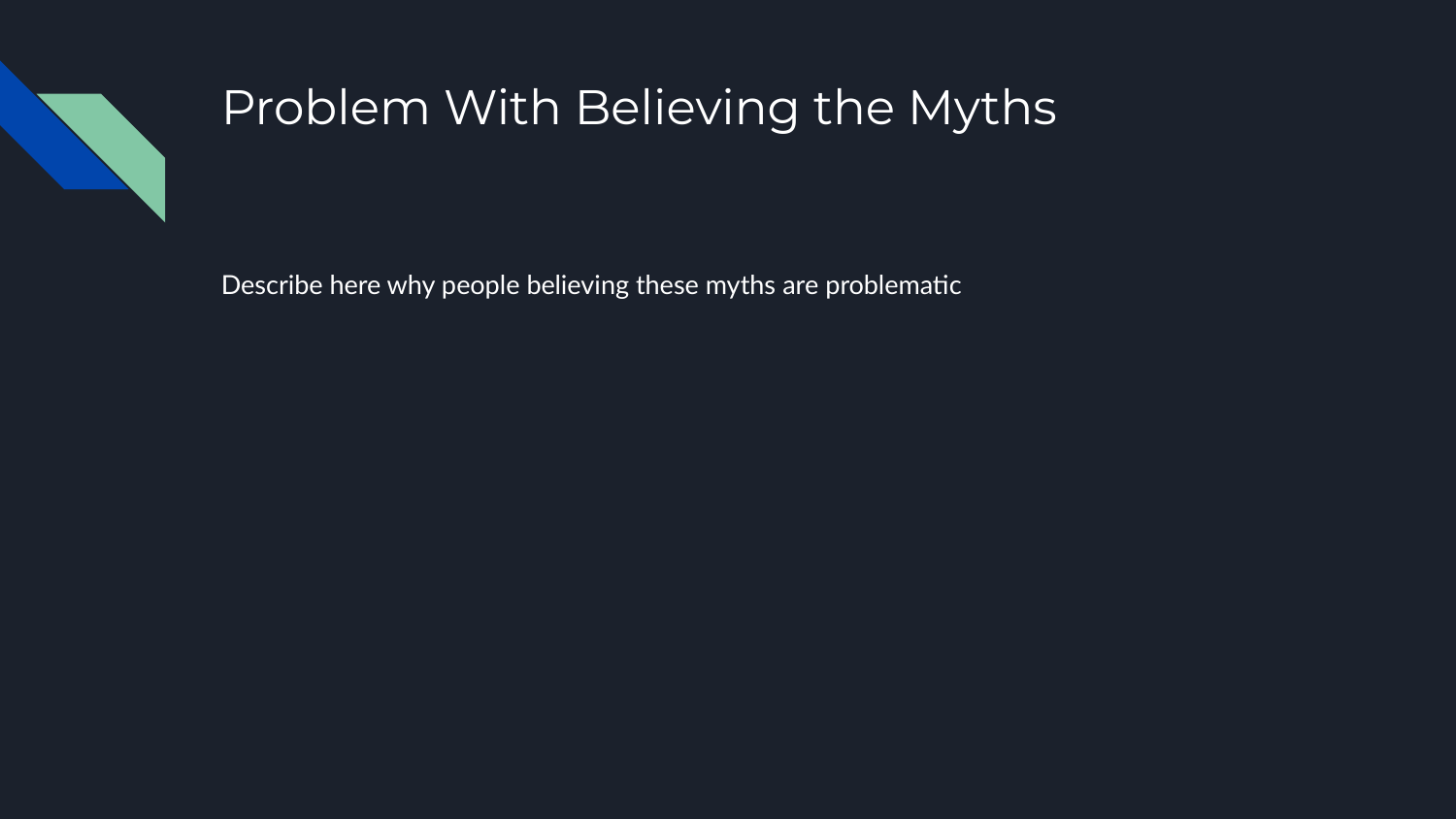

# Problem With Believing the Myths
Describe here why people believing these myths are problematic